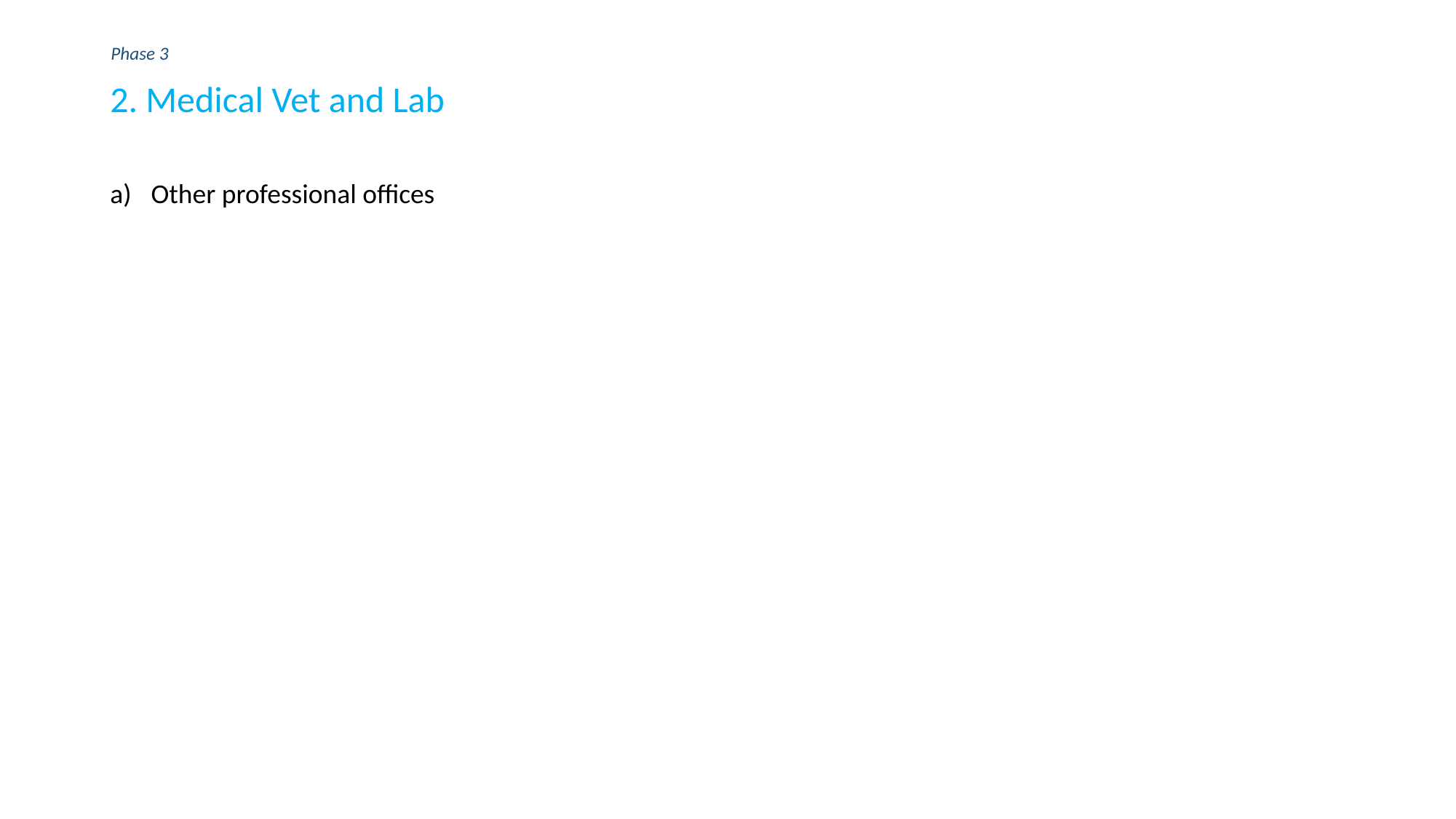

# Phase 3
2. Medical Vet and Lab

Other professional offices